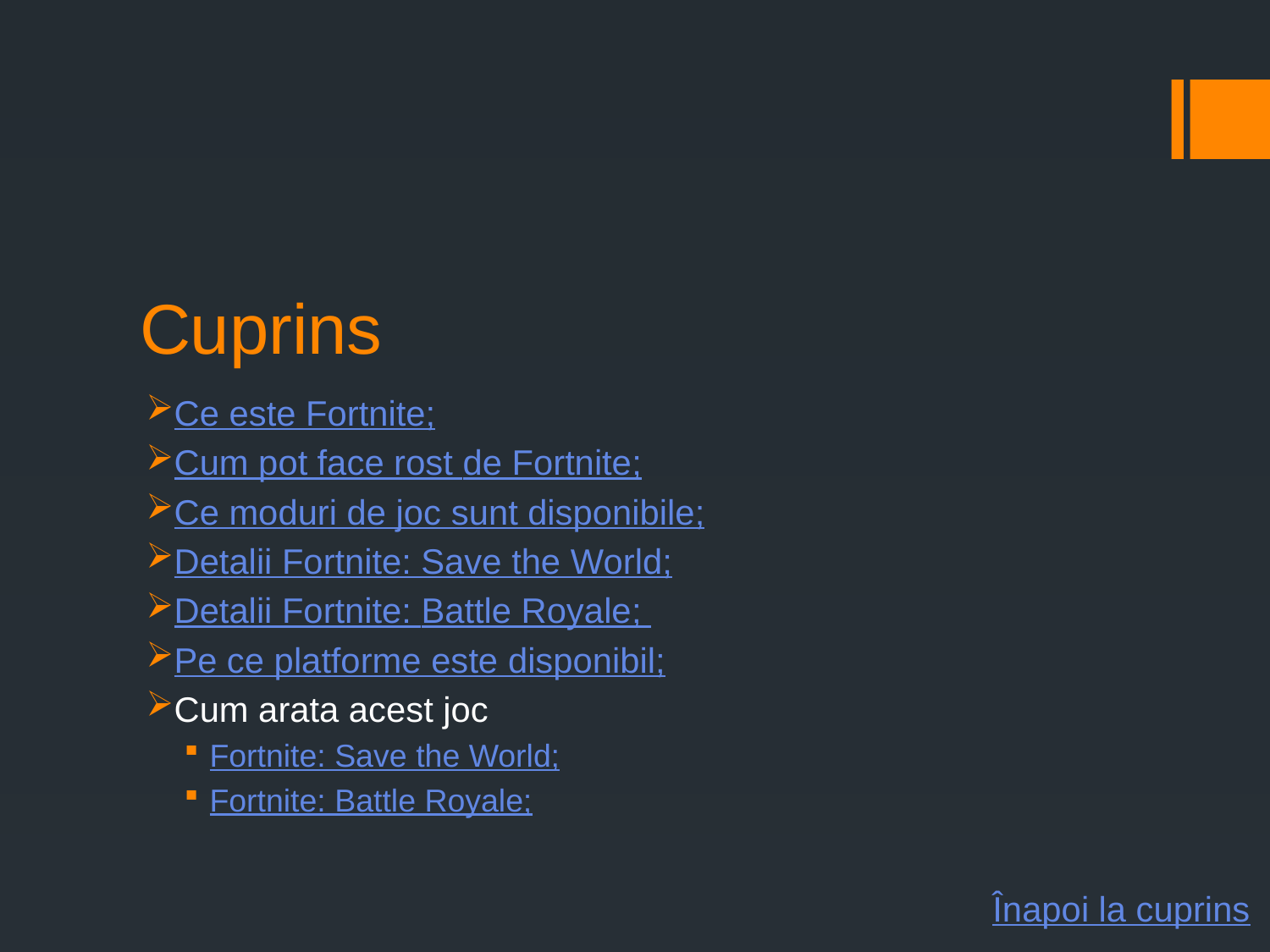

# Cuprins
Ce este Fortnite;
Cum pot face rost de Fortnite;
Ce moduri de joc sunt disponibile;
Detalii Fortnite: Save the World;
Detalii Fortnite: Battle Royale;
Pe ce platforme este disponibil;
Cum arata acest joc
Fortnite: Save the World;
Fortnite: Battle Royale;